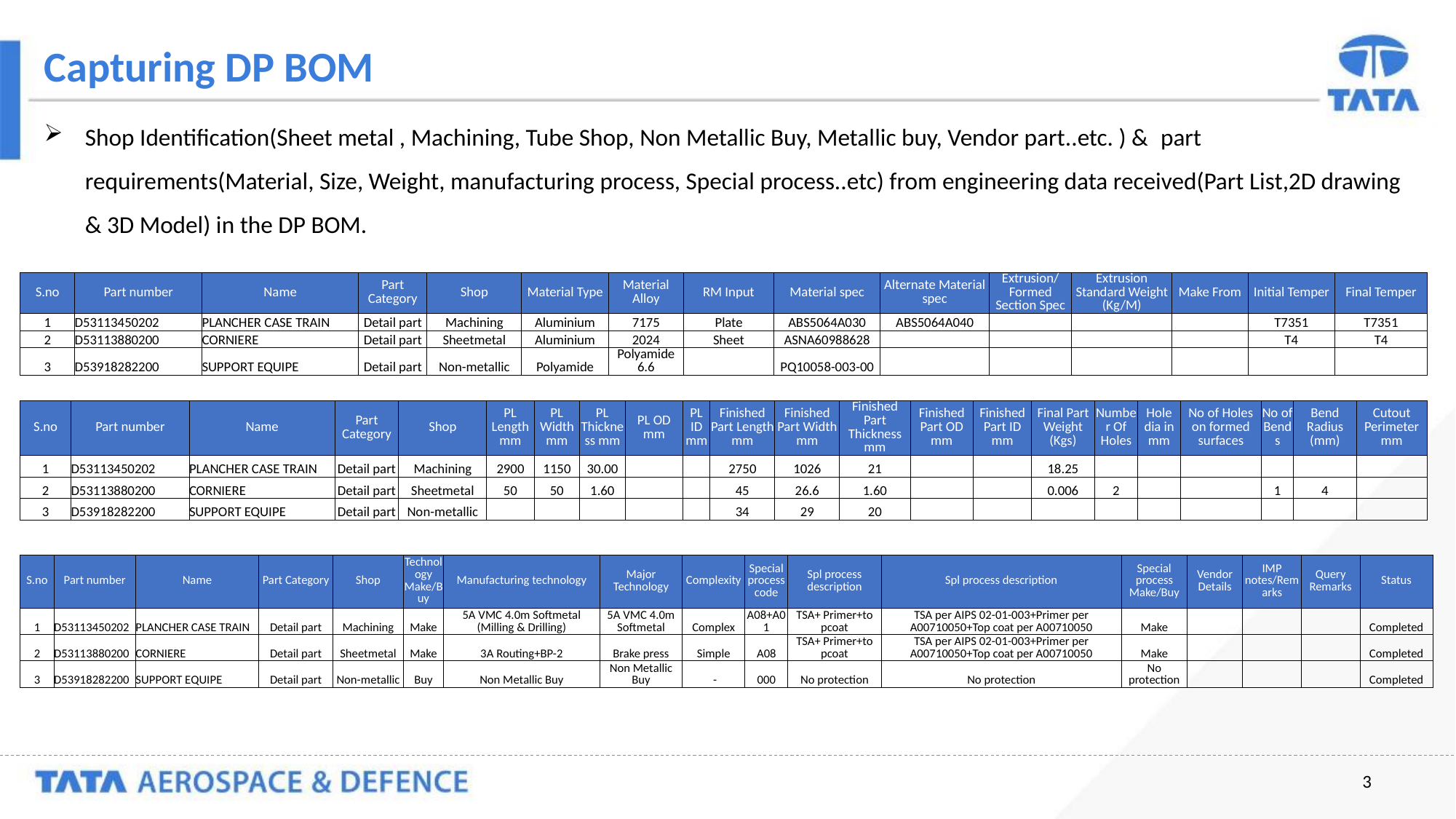

# Capturing DP BOM
Shop Identification(Sheet metal , Machining, Tube Shop, Non Metallic Buy, Metallic buy, Vendor part..etc. ) &  part requirements(Material, Size, Weight, manufacturing process, Special process..etc) from engineering data received(Part List,2D drawing & 3D Model) in the DP BOM.
| S.no | Part number | Name | Part Category | Shop | Material Type | Material Alloy | RM Input | Material spec | Alternate Material spec | Extrusion/Formed Section Spec | Extrusion Standard Weight (Kg/M) | Make From | Initial Temper | Final Temper |
| --- | --- | --- | --- | --- | --- | --- | --- | --- | --- | --- | --- | --- | --- | --- |
| 1 | D53113450202 | PLANCHER CASE TRAIN | Detail part | Machining | Aluminium | 7175 | Plate | ABS5064A030 | ABS5064A040 |  |  |  | T7351 | T7351 |
| 2 | D53113880200 | CORNIERE | Detail part | Sheetmetal | Aluminium | 2024 | Sheet | ASNA60988628 |  |  |  |  | T4 | T4 |
| 3 | D53918282200 | SUPPORT EQUIPE | Detail part | Non-metallic | Polyamide | Polyamide 6.6 |  | PQ10058-003-00 |  |  |  |  |  |  |
| S.no | Part number | Name | Part Category | Shop | PL Length mm | PL Width mm | PL Thickness mm | PL OD mm | PL ID mm | Finished Part Length mm | Finished Part Width mm | Finished Part Thickness mm | Finished Part OD mm | Finished Part ID mm | Final Part Weight (Kgs) | Number Of Holes | Hole dia in mm | No of Holes on formed surfaces | No of Bends | Bend Radius (mm) | Cutout Perimeter mm |
| --- | --- | --- | --- | --- | --- | --- | --- | --- | --- | --- | --- | --- | --- | --- | --- | --- | --- | --- | --- | --- | --- |
| 1 | D53113450202 | PLANCHER CASE TRAIN | Detail part | Machining | 2900 | 1150 | 30.00 |  |  | 2750 | 1026 | 21 |  |  | 18.25 |  |  |  |  |  |  |
| 2 | D53113880200 | CORNIERE | Detail part | Sheetmetal | 50 | 50 | 1.60 |  |  | 45 | 26.6 | 1.60 |  |  | 0.006 | 2 |  |  | 1 | 4 |  |
| 3 | D53918282200 | SUPPORT EQUIPE | Detail part | Non-metallic |  |  |  |  |  | 34 | 29 | 20 |  |  |  |  |  |  |  |  |  |
| S.no | Part number | Name | Part Category | Shop | Technology Make/Buy | Manufacturing technology | Major Technology | Complexity | Special process code | Spl process description | Spl process description | Special process Make/Buy | Vendor Details | IMP notes/Remarks | Query Remarks | Status |
| --- | --- | --- | --- | --- | --- | --- | --- | --- | --- | --- | --- | --- | --- | --- | --- | --- |
| 1 | D53113450202 | PLANCHER CASE TRAIN | Detail part | Machining | Make | 5A VMC 4.0m Softmetal (Milling & Drilling) | 5A VMC 4.0m Softmetal | Complex | A08+A01 | TSA+ Primer+to pcoat | TSA per AIPS 02-01-003+Primer per A00710050+Top coat per A00710050 | Make |  |  |  | Completed |
| 2 | D53113880200 | CORNIERE | Detail part | Sheetmetal | Make | 3A Routing+BP-2 | Brake press | Simple | A08 | TSA+ Primer+to pcoat | TSA per AIPS 02-01-003+Primer per A00710050+Top coat per A00710050 | Make |  |  |  | Completed |
| 3 | D53918282200 | SUPPORT EQUIPE | Detail part | Non-metallic | Buy | Non Metallic Buy | Non Metallic Buy | - | 000 | No protection | No protection | No protection |  |  |  | Completed |
3